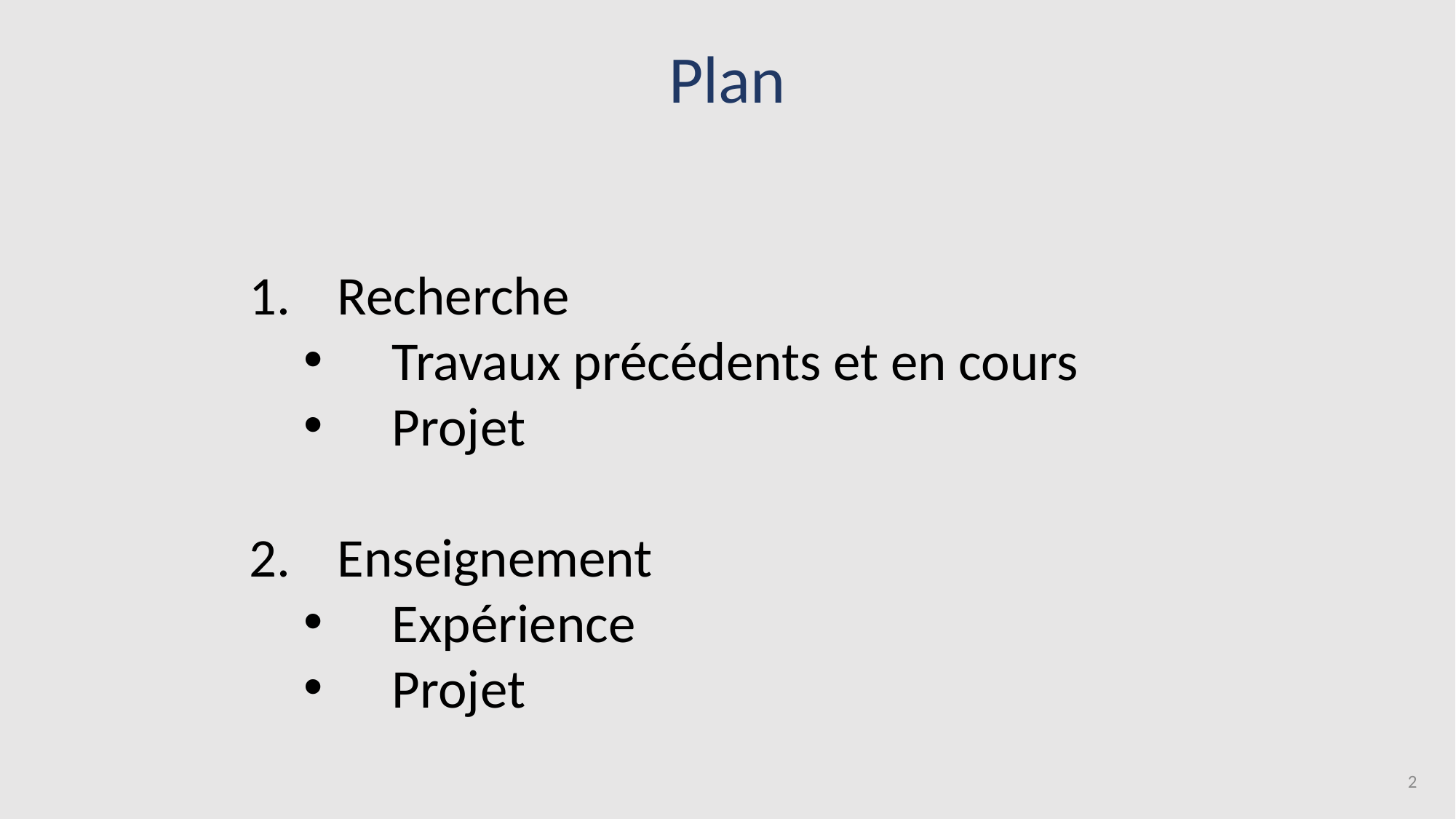

# Plan
Recherche
Travaux précédents et en cours
Projet

Enseignement
Expérience
Projet
2